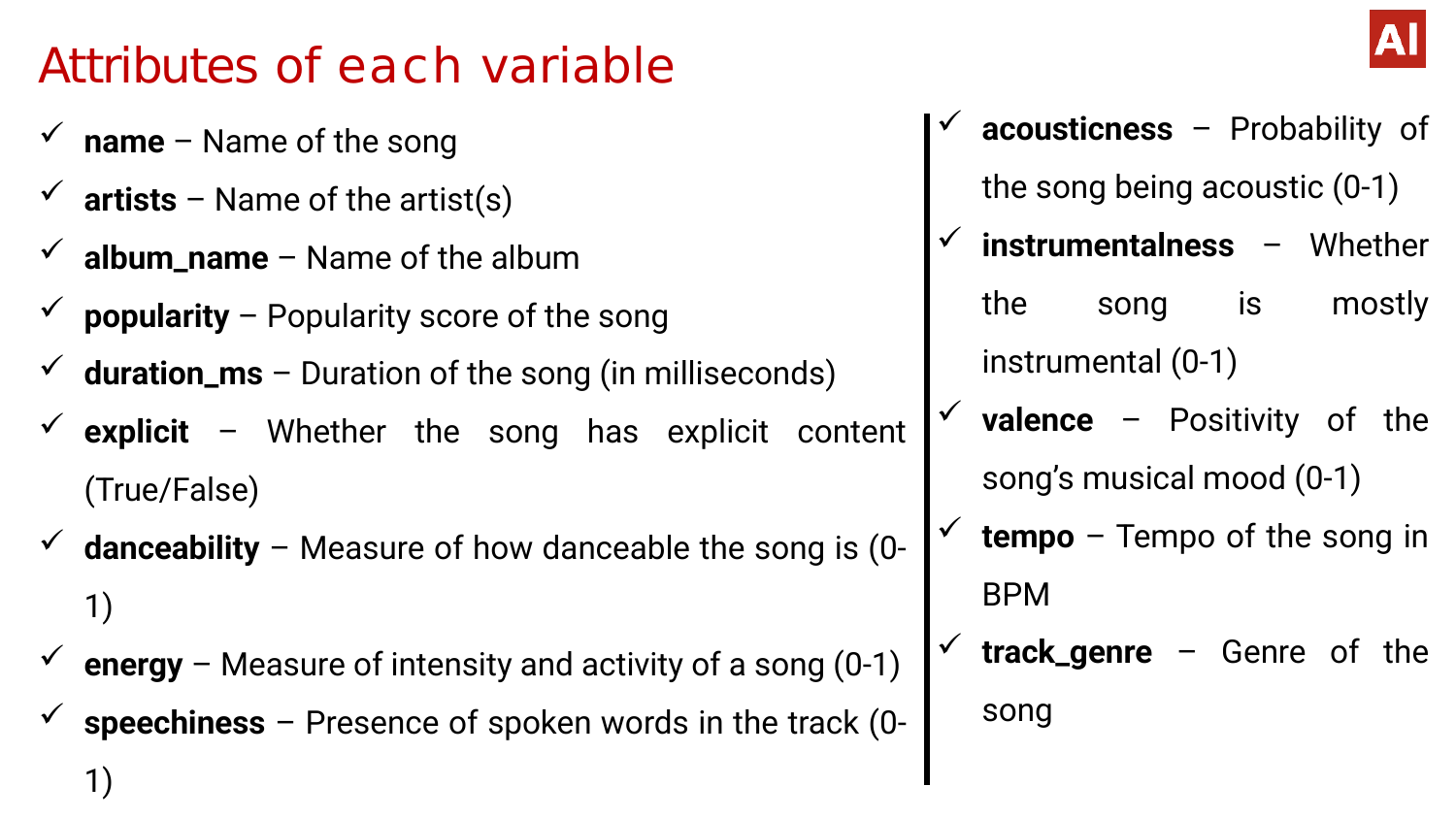

# Attributes of each variable
acousticness – Probability of the song being acoustic (0-1)
instrumentalness – Whether the song is mostly instrumental (0-1)
valence – Positivity of the song’s musical mood (0-1)
tempo – Tempo of the song in BPM
track_genre – Genre of the song
name – Name of the song
artists – Name of the artist(s)
album_name – Name of the album
popularity – Popularity score of the song
duration_ms – Duration of the song (in milliseconds)
explicit – Whether the song has explicit content (True/False)
danceability – Measure of how danceable the song is (0-1)
energy – Measure of intensity and activity of a song (0-1)
speechiness – Presence of spoken words in the track (0-1)